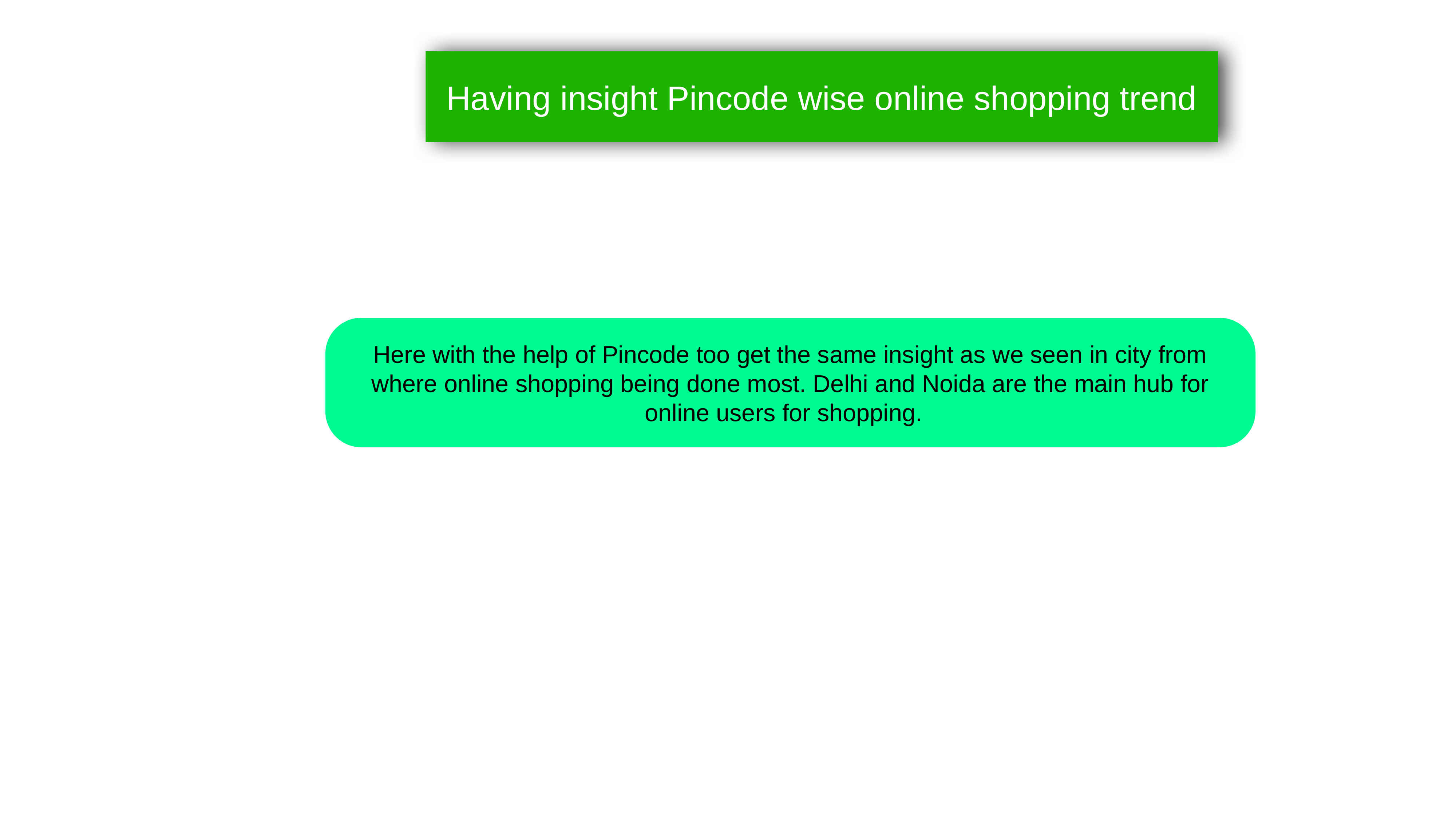

# Having insight Pincode wise online shopping trend
Here with the help of Pincode too get the same insight as we seen in city from where online shopping being done most. Delhi and Noida are the main hub for online users for shopping.